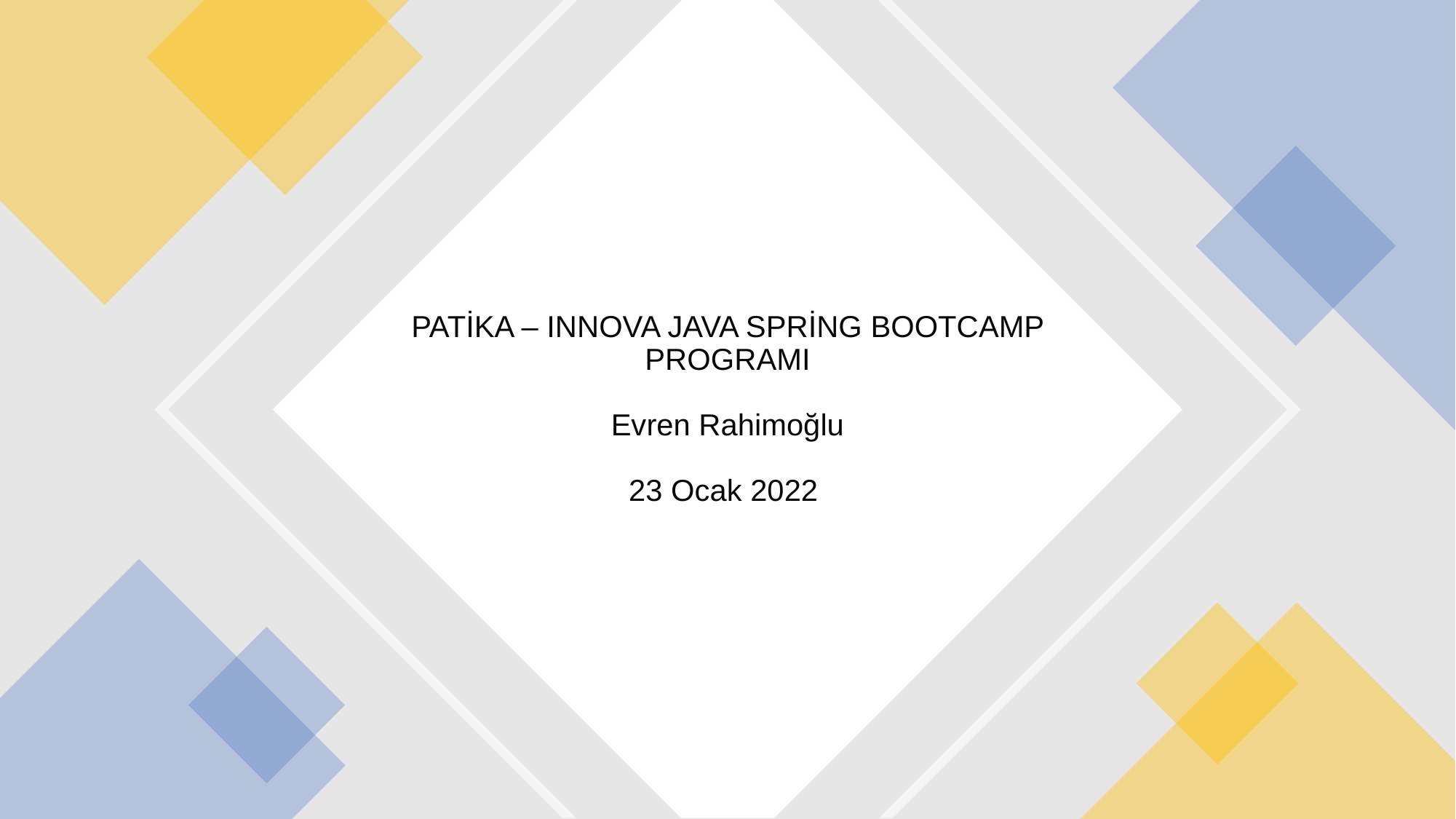

# PATİKA – INNOVA JAVA SPRİNG BOOTCAMP PROGRAMI Evren Rahimoğlu 23 Ocak 2022